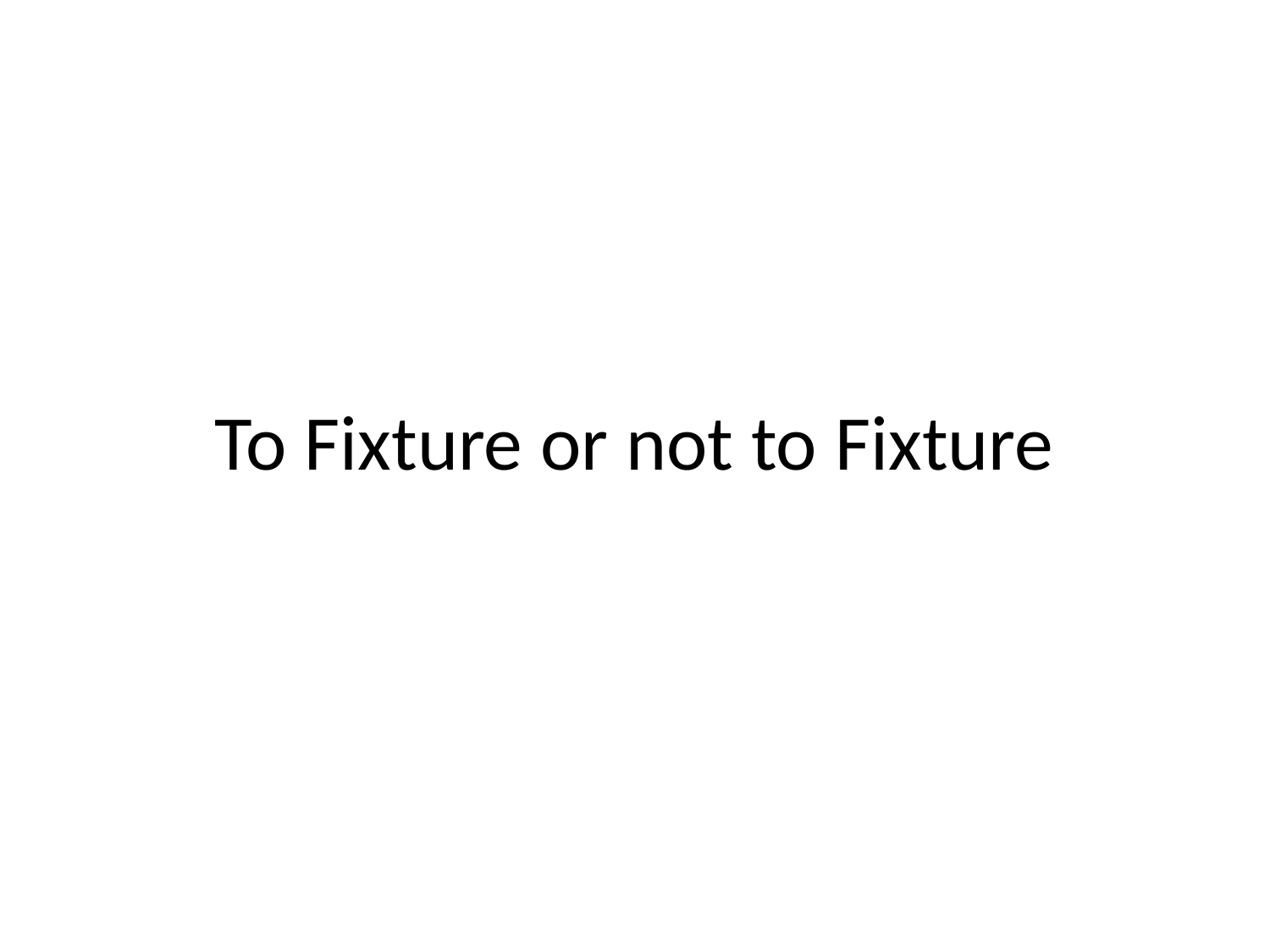

# To Fixture or not to Fixture